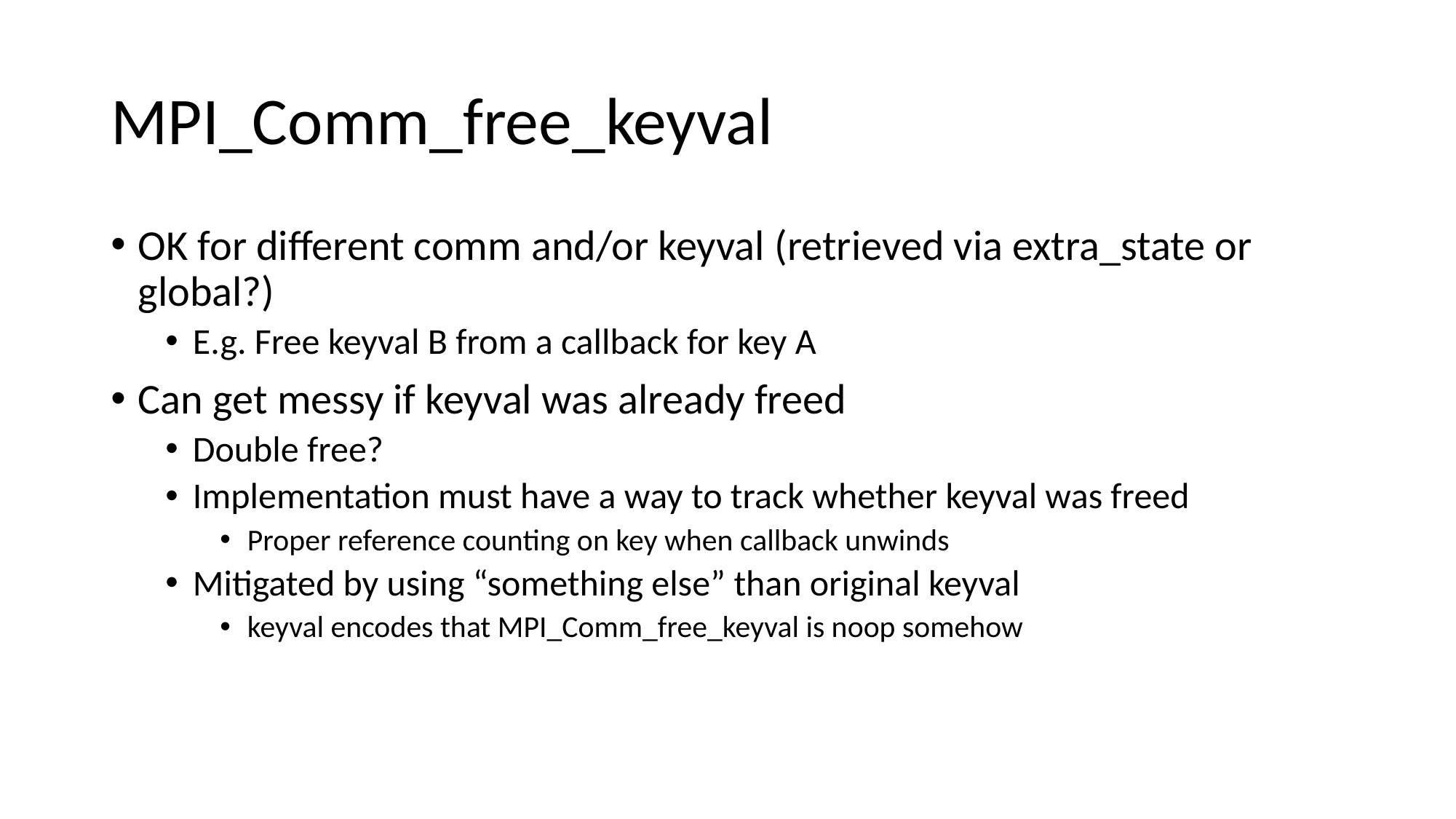

# MPI_Comm_free_keyval
OK for different comm and/or keyval (retrieved via extra_state or global?)
E.g. Free keyval B from a callback for key A
Can get messy if keyval was already freed
Double free?
Implementation must have a way to track whether keyval was freed
Proper reference counting on key when callback unwinds
Mitigated by using “something else” than original keyval
keyval encodes that MPI_Comm_free_keyval is noop somehow